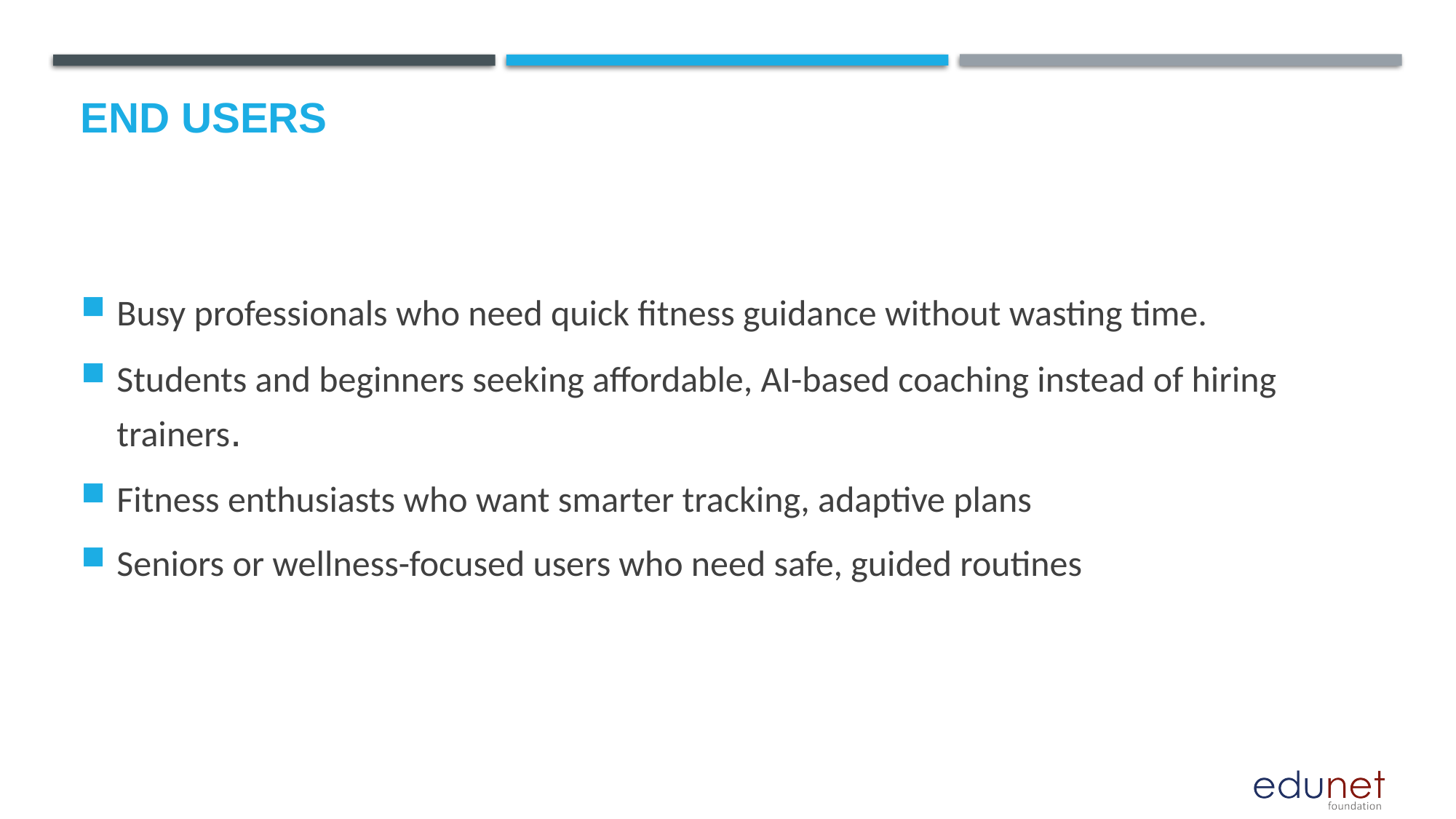

# End users
Busy professionals who need quick fitness guidance without wasting time.
Students and beginners seeking affordable, AI-based coaching instead of hiring trainers.
Fitness enthusiasts who want smarter tracking, adaptive plans
Seniors or wellness-focused users who need safe, guided routines